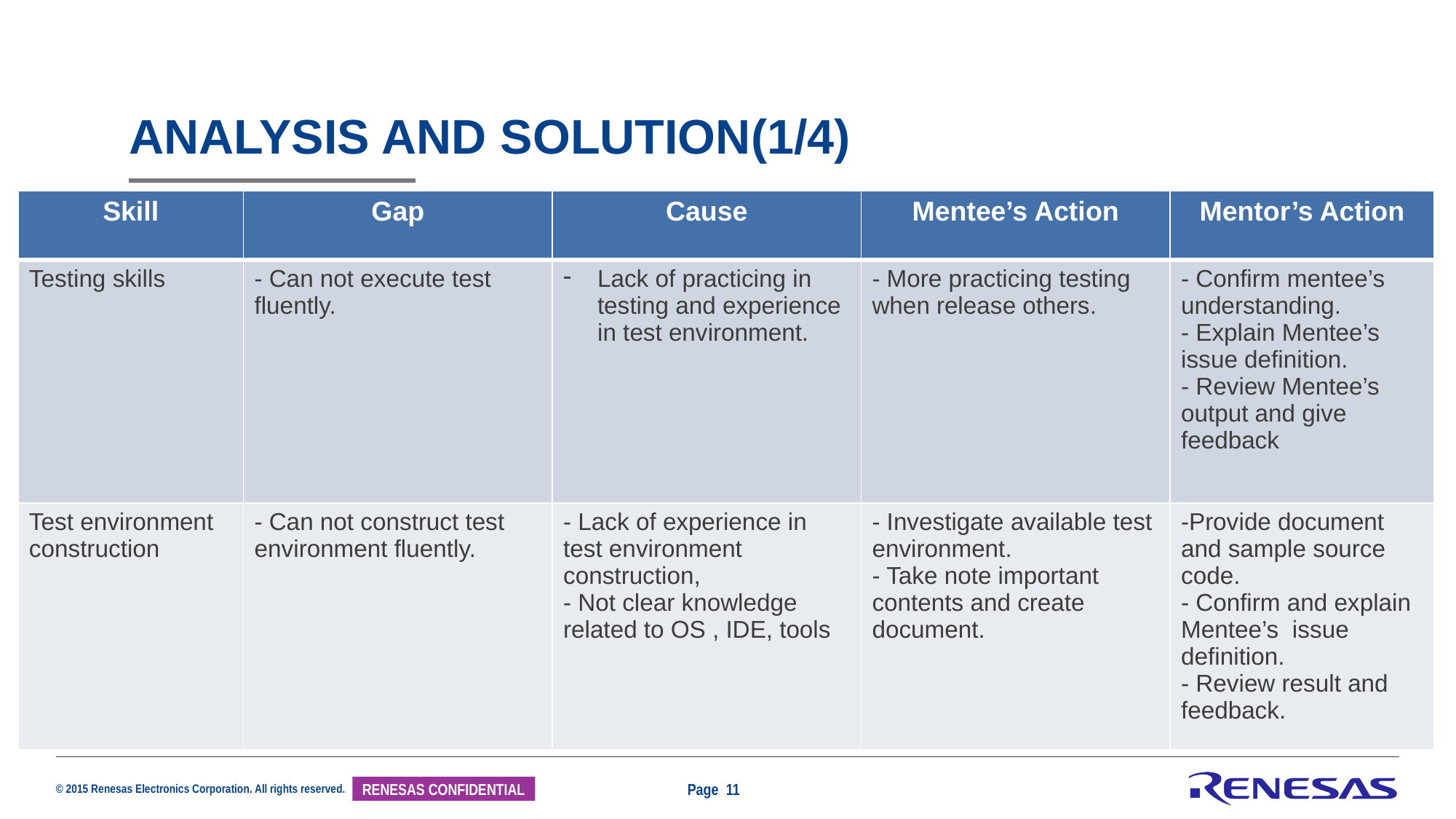

# Analysis and solution(1/4)
| Skill | Gap | Cause | Mentee’s Action | Mentor’s Action |
| --- | --- | --- | --- | --- |
| Testing skills | - Can not execute test fluently. | Lack of practicing in testing and experience in test environment. | - More practicing testing when release others. | - Confirm mentee’s understanding. - Explain Mentee’s issue definition. - Review Mentee’s output and give feedback |
| Test environment construction | - Can not construct test environment fluently. | - Lack of experience in test environment construction, - Not clear knowledge related to OS , IDE, tools | - Investigate available test environment. - Take note important contents and create document. | -Provide document and sample source code. - Confirm and explain Mentee’s issue definition. - Review result and feedback. |

Page  11